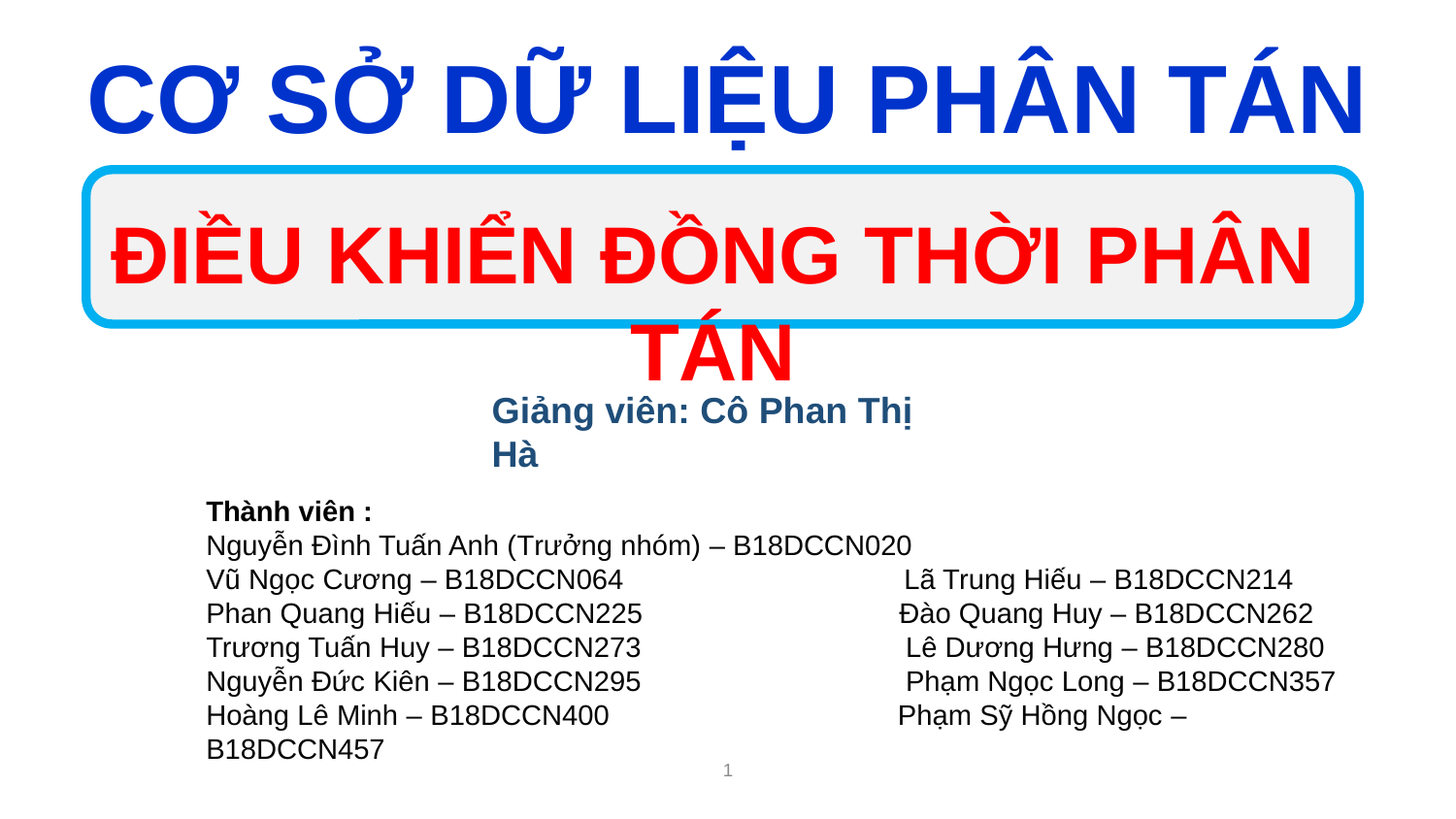

CƠ SỞ DỮ LIỆU PHÂN TÁN

ĐIỀU KHIỂN ĐỒNG THỜI PHÂN TÁN
Giảng viên: Cô Phan Thị Hà
Thành viên :
Nguyễn Đình Tuấn Anh (Trưởng nhóm) – B18DCCN020
Vũ Ngọc Cương – B18DCCN064                                   Lã Trung Hiếu – B18DCCN214
Phan Quang Hiếu – B18DCCN225                                Đào Quang Huy – B18DCCN262
Trương Tuấn Huy – B18DCCN273                                 Lê Dương Hưng – B18DCCN280
Nguyễn Đức Kiên – B18DCCN295                                 Phạm Ngọc Long – B18DCCN357
Hoàng Lê Minh – B18DCCN400                                    Phạm Sỹ Hồng Ngọc – B18DCCN457
1